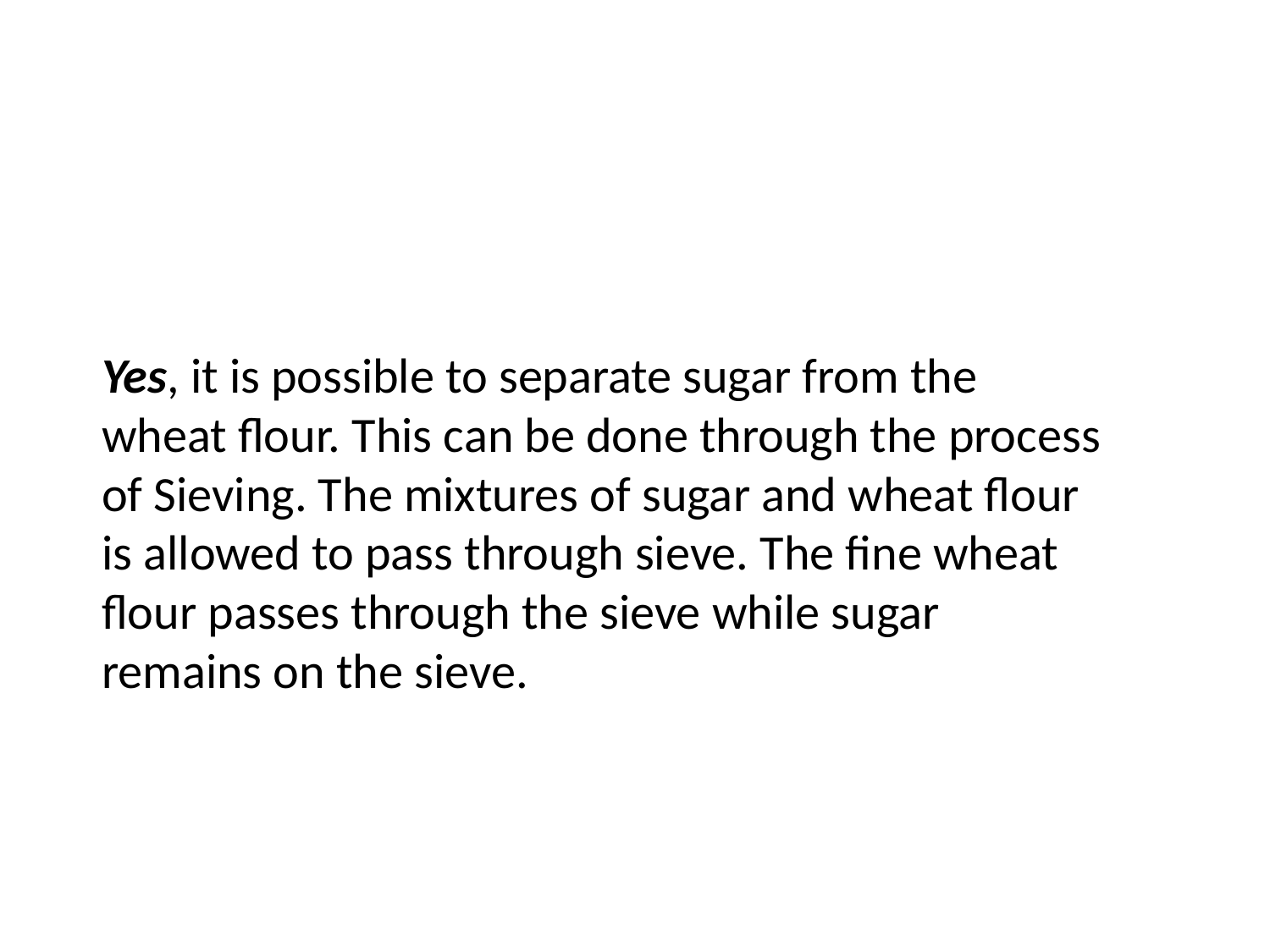

Yes, it is possible to separate sugar from the wheat flour. This can be done through the process of Sieving. The mixtures of sugar and wheat flour is allowed to pass through sieve. The fine wheat flour passes through the sieve while sugar remains on the sieve.